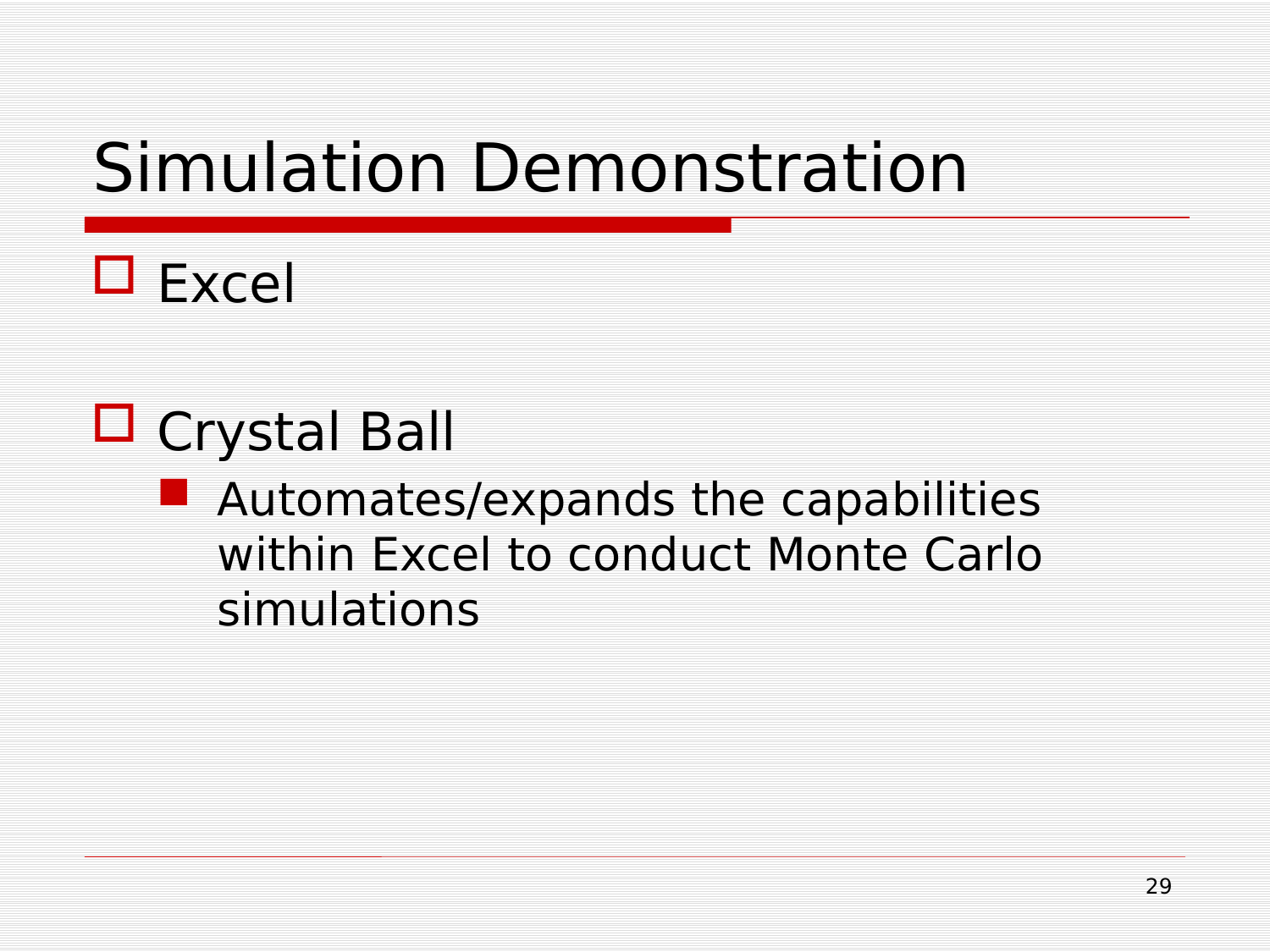

# Simulation Demonstration
Excel

Crystal Ball
Automates/expands the capabilities within Excel to conduct Monte Carlo simulations
29